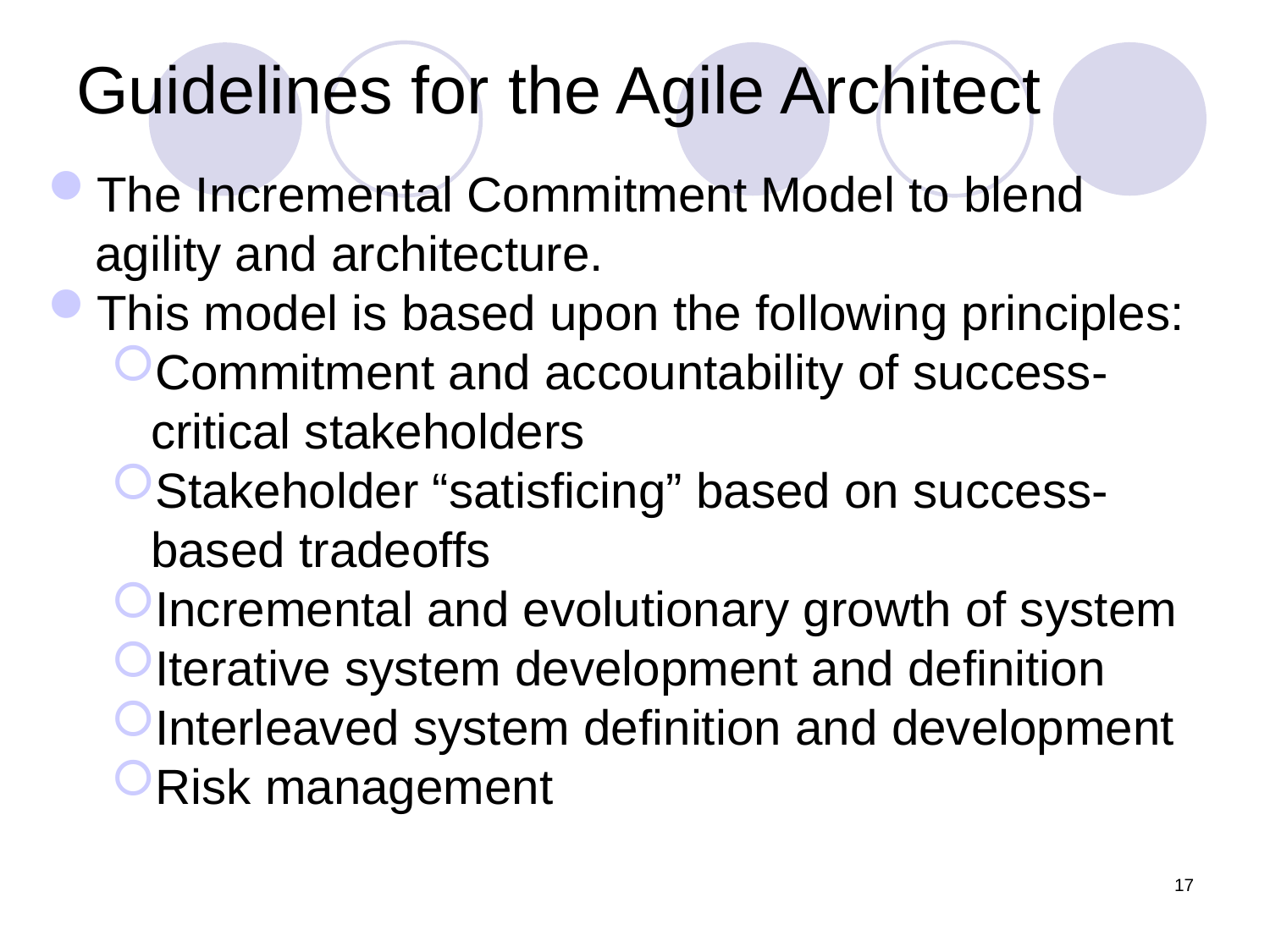

# Guidelines for the Agile Architect
The Incremental Commitment Model to blend agility and architecture.
This model is based upon the following principles:
Commitment and accountability of success-critical stakeholders
Stakeholder “satisficing” based on success-based tradeoffs
Incremental and evolutionary growth of system
Iterative system development and definition
Interleaved system definition and development
Risk management
17